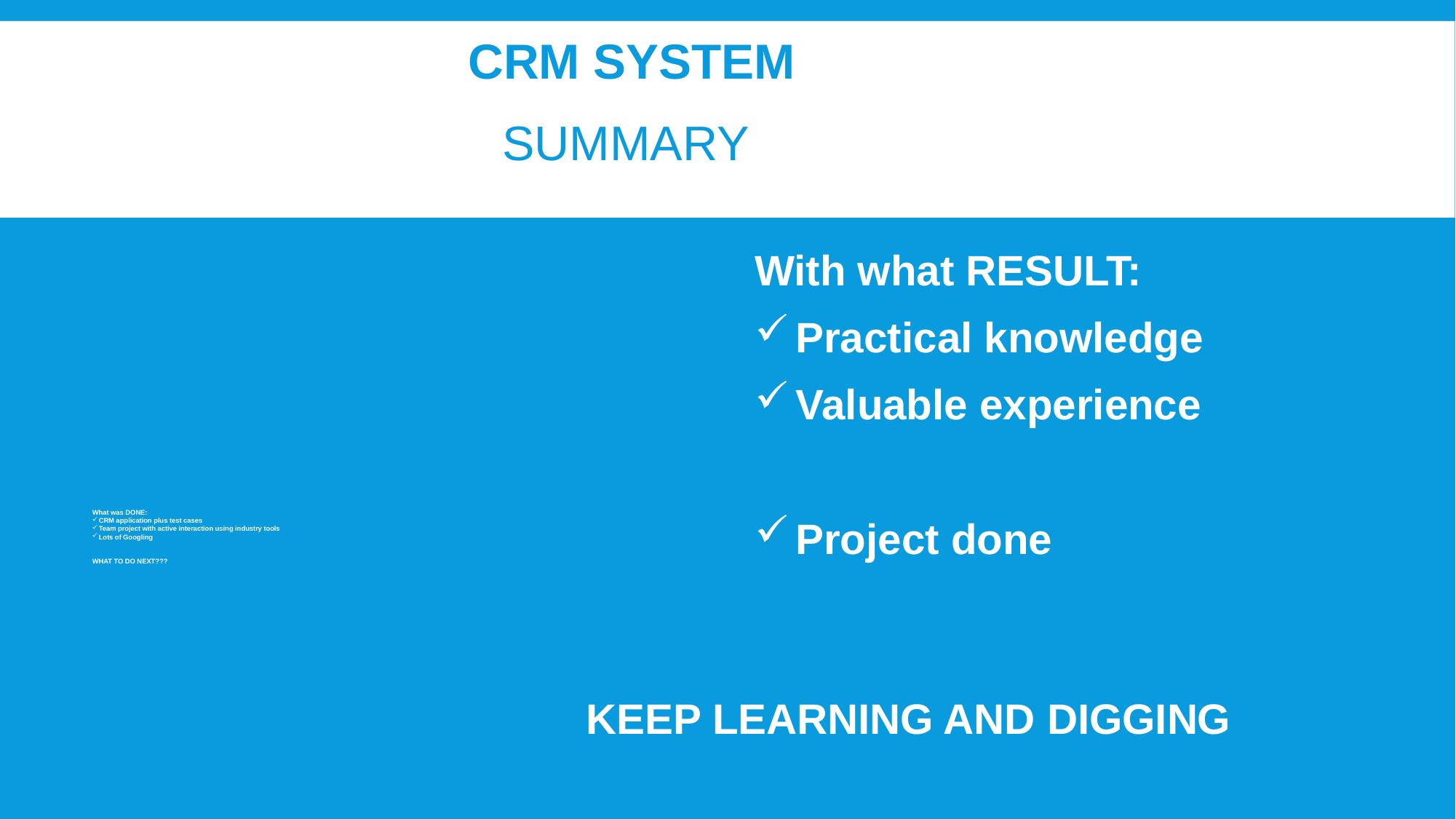

# CRM System
SUMMARY

With what RESULT:
Practical knowledge
Valuable experience

Project done

What was DONE:
CRM application plus test cases
Team project with active interaction using industry tools
Lots of Googling

WHAT TO DO NEXT???

KEEP LEARNING AND DIGGING